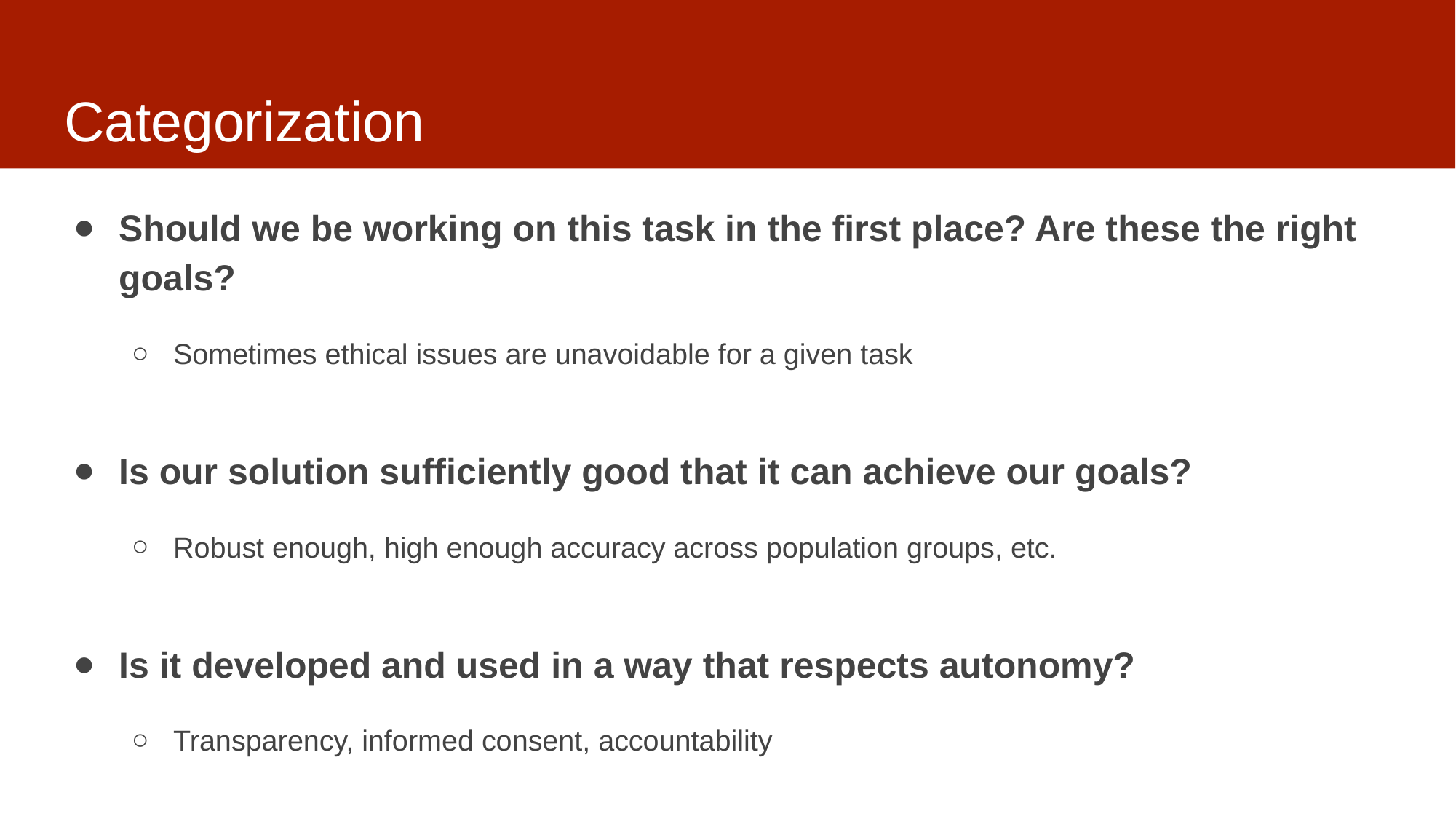

# Categorization
Should we be working on this task in the first place? Are these the right goals?
Sometimes ethical issues are unavoidable for a given task

Is our solution sufficiently good that it can achieve our goals?
Robust enough, high enough accuracy across population groups, etc.

Is it developed and used in a way that respects autonomy?
Transparency, informed consent, accountability